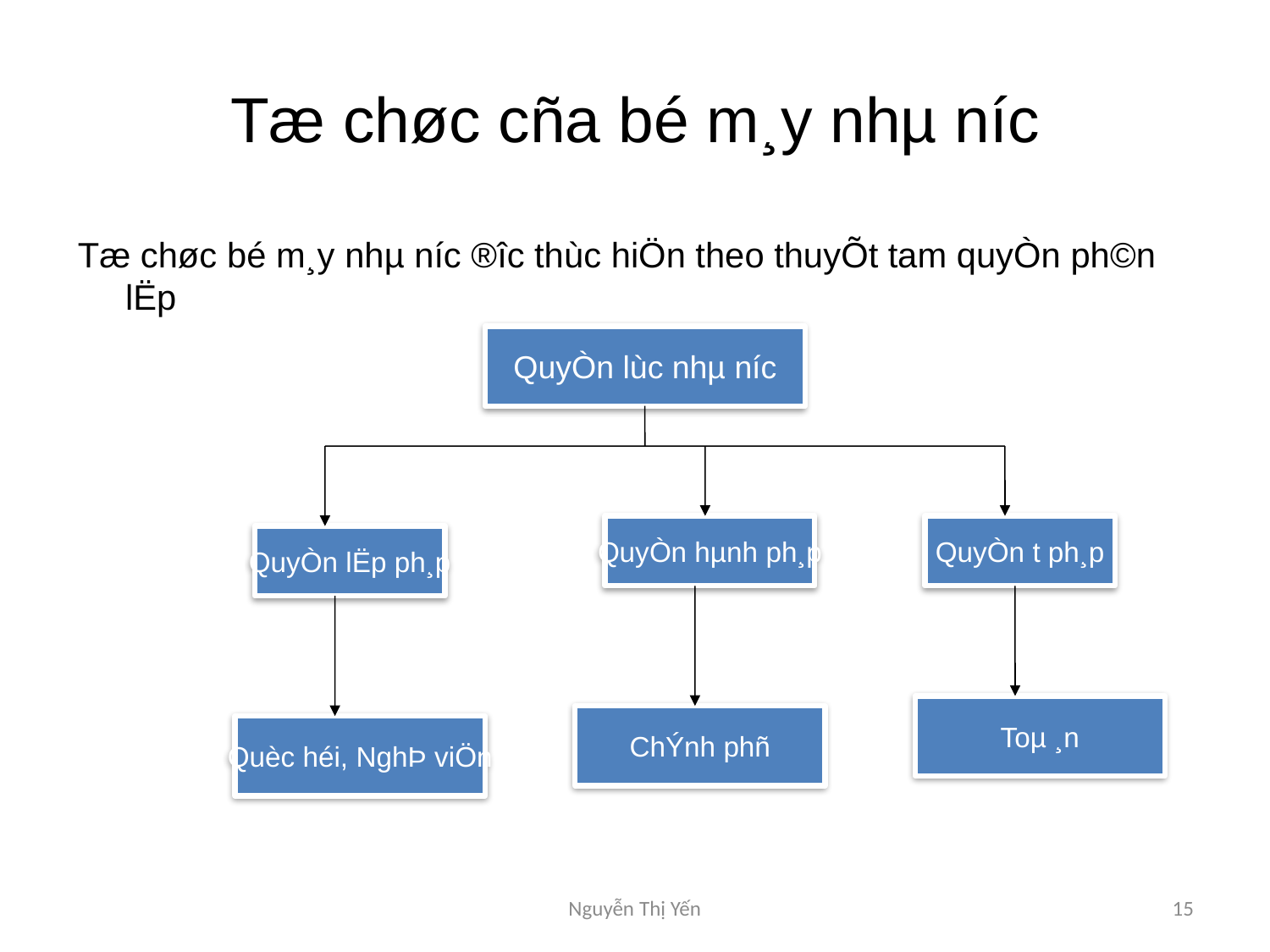

# Tæ chøc cña bé m¸y nhµ n­íc
Tæ chøc bé m¸y nhµ n­íc ®­îc thùc hiÖn theo thuyÕt tam quyÒn ph©n lËp

QuyÒn lùc nhµ n­íc

QuyÒn hµnh ph¸p
QuyÒn t­ ph¸p
QuyÒn lËp ph¸p

Toµ ¸n
ChÝnh phñ
Quèc héi, NghÞ viÖn
Nguyễn Thị Yến
15